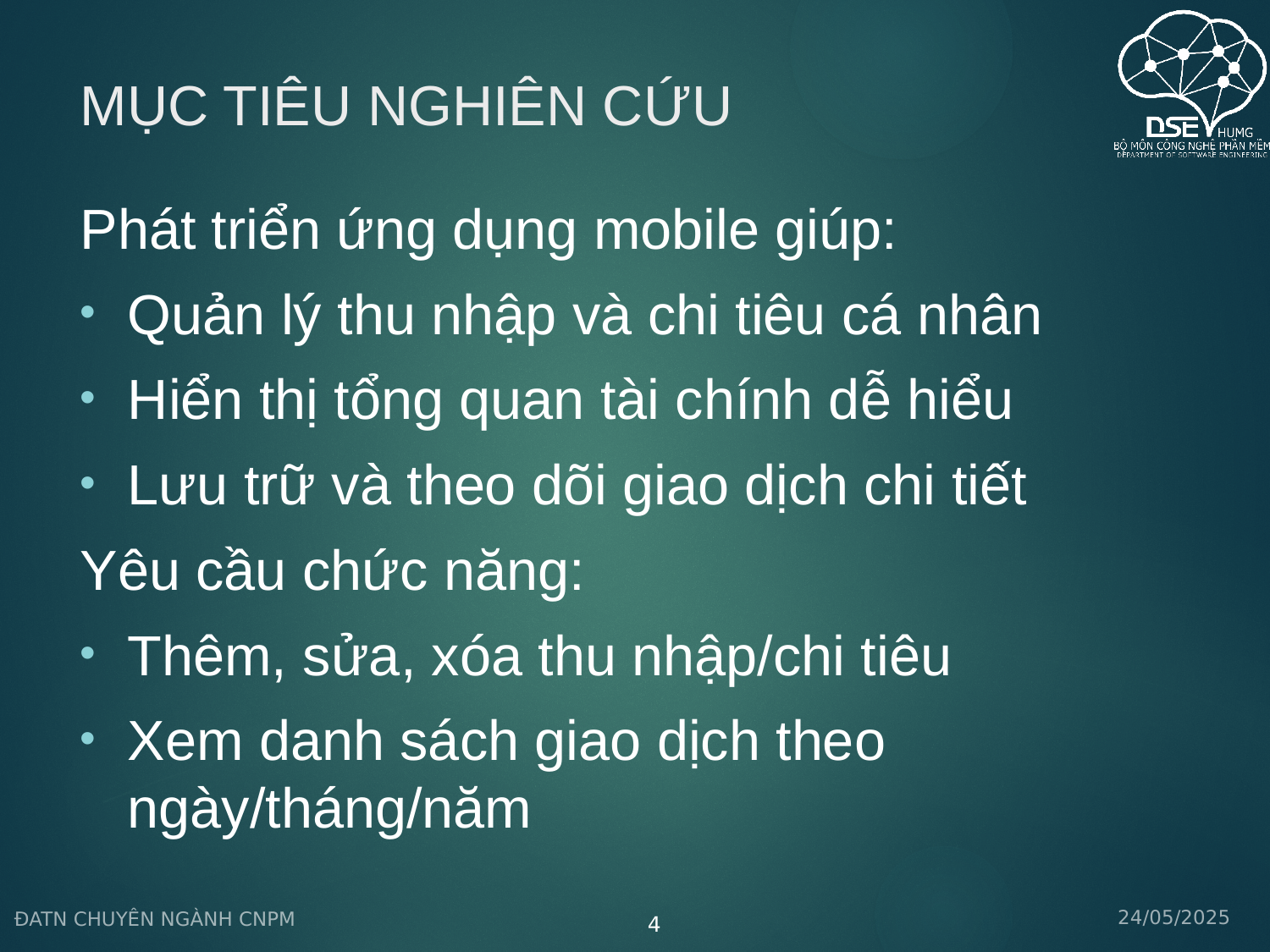

# Mục tiêu nghiên cứu
Phát triển ứng dụng mobile giúp:
Quản lý thu nhập và chi tiêu cá nhân
Hiển thị tổng quan tài chính dễ hiểu
Lưu trữ và theo dõi giao dịch chi tiết
Yêu cầu chức năng:
Thêm, sửa, xóa thu nhập/chi tiêu
Xem danh sách giao dịch theo ngày/tháng/năm

24/05/2025
ĐATN CHUYÊN NGÀNH CNPM
4